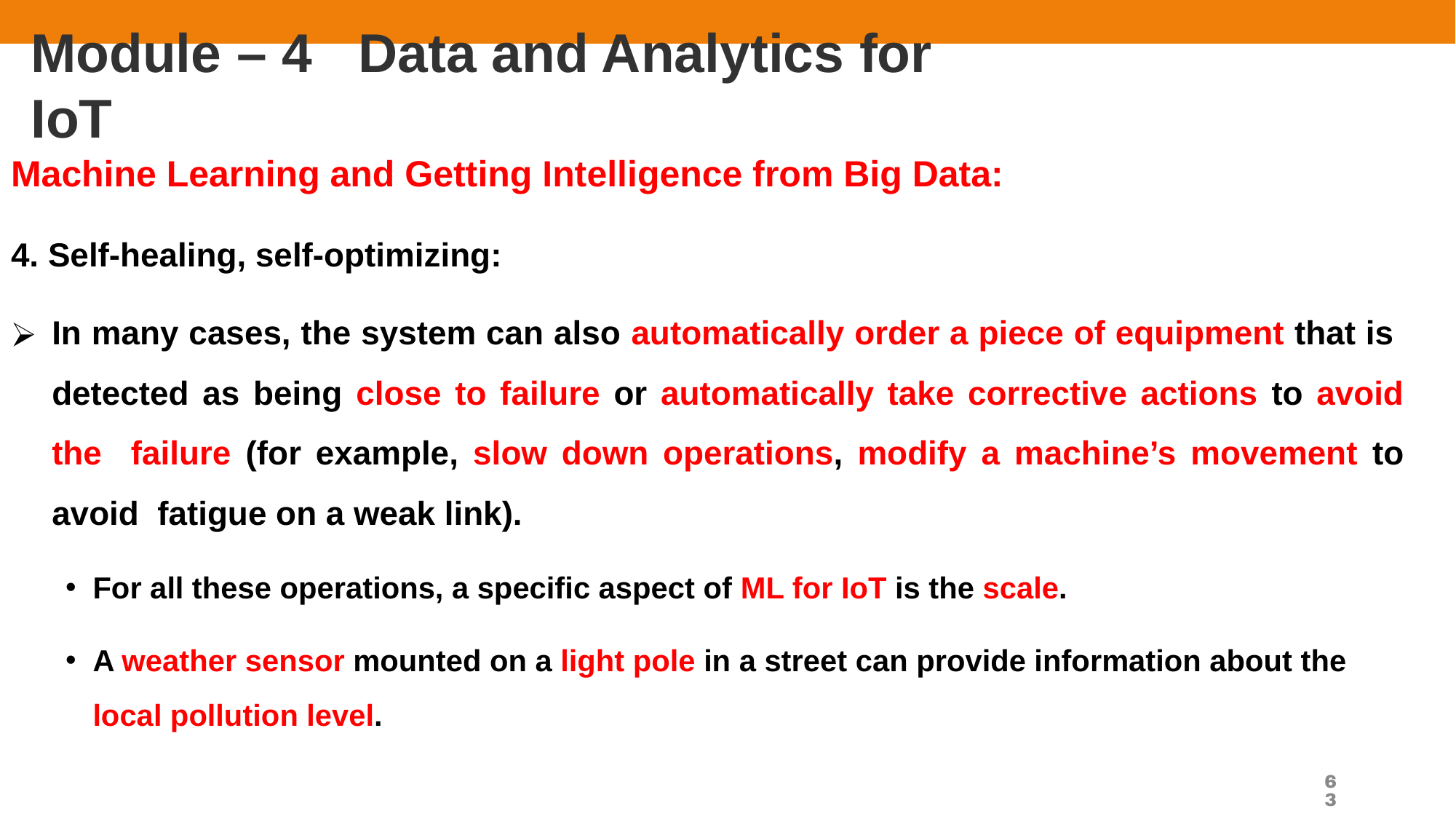

# Module – 4	Data and Analytics for IoT
Machine Learning and Getting Intelligence from Big Data:
4. Self-healing, self-optimizing:
In many cases, the system can also automatically order a piece of equipment that is  detected as being close to failure or automatically take corrective actions to avoid the  failure (for example, slow down operations, modify a machine’s movement to avoid  fatigue on a weak link).
For all these operations, a specific aspect of ML for IoT is the scale.
A weather sensor mounted on a light pole in a street can provide information about the  local pollution level.
63